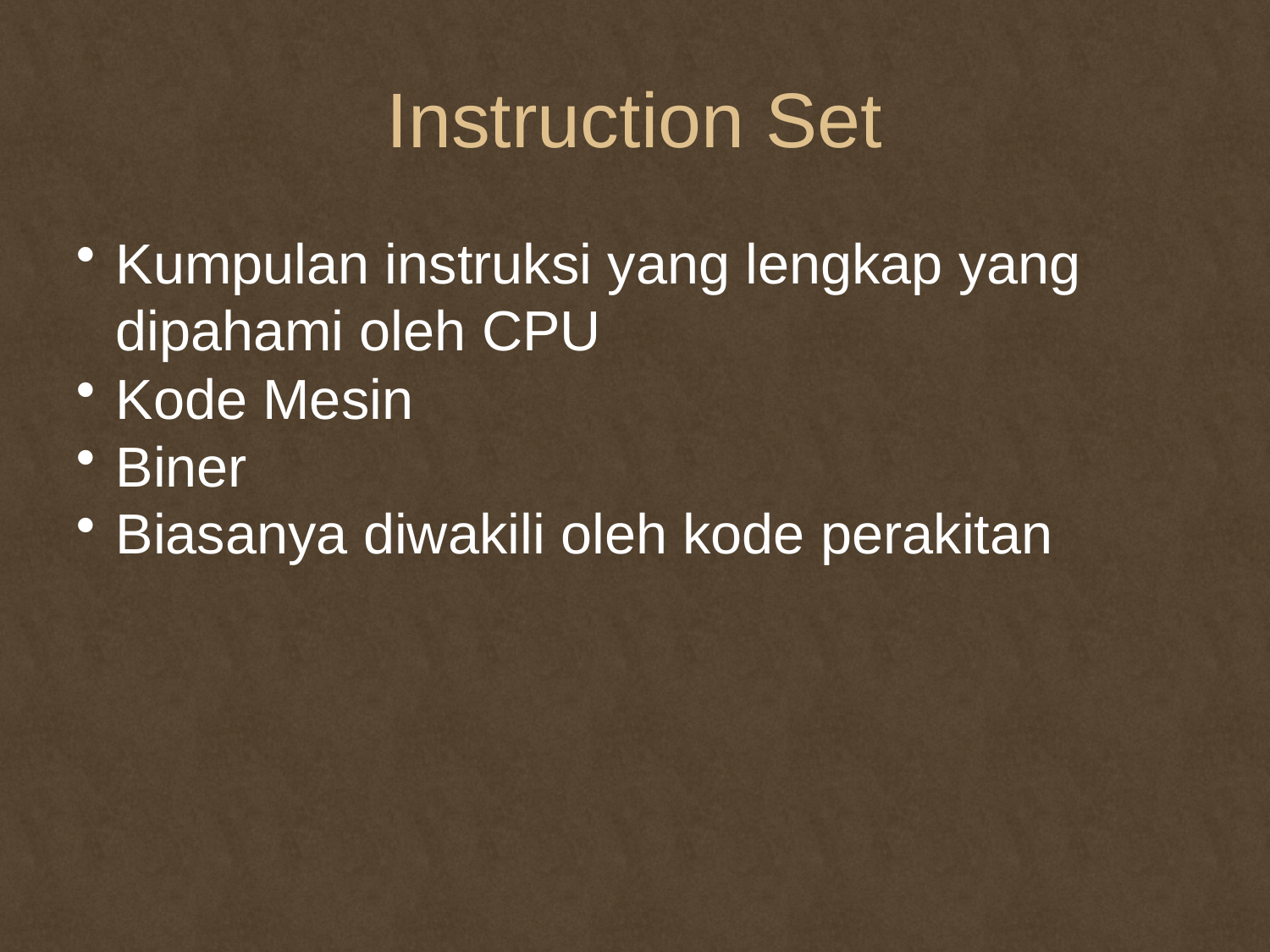

# Instruction Set
Kumpulan instruksi yang lengkap yang dipahami oleh CPU
Kode Mesin
Biner
Biasanya diwakili oleh kode perakitan